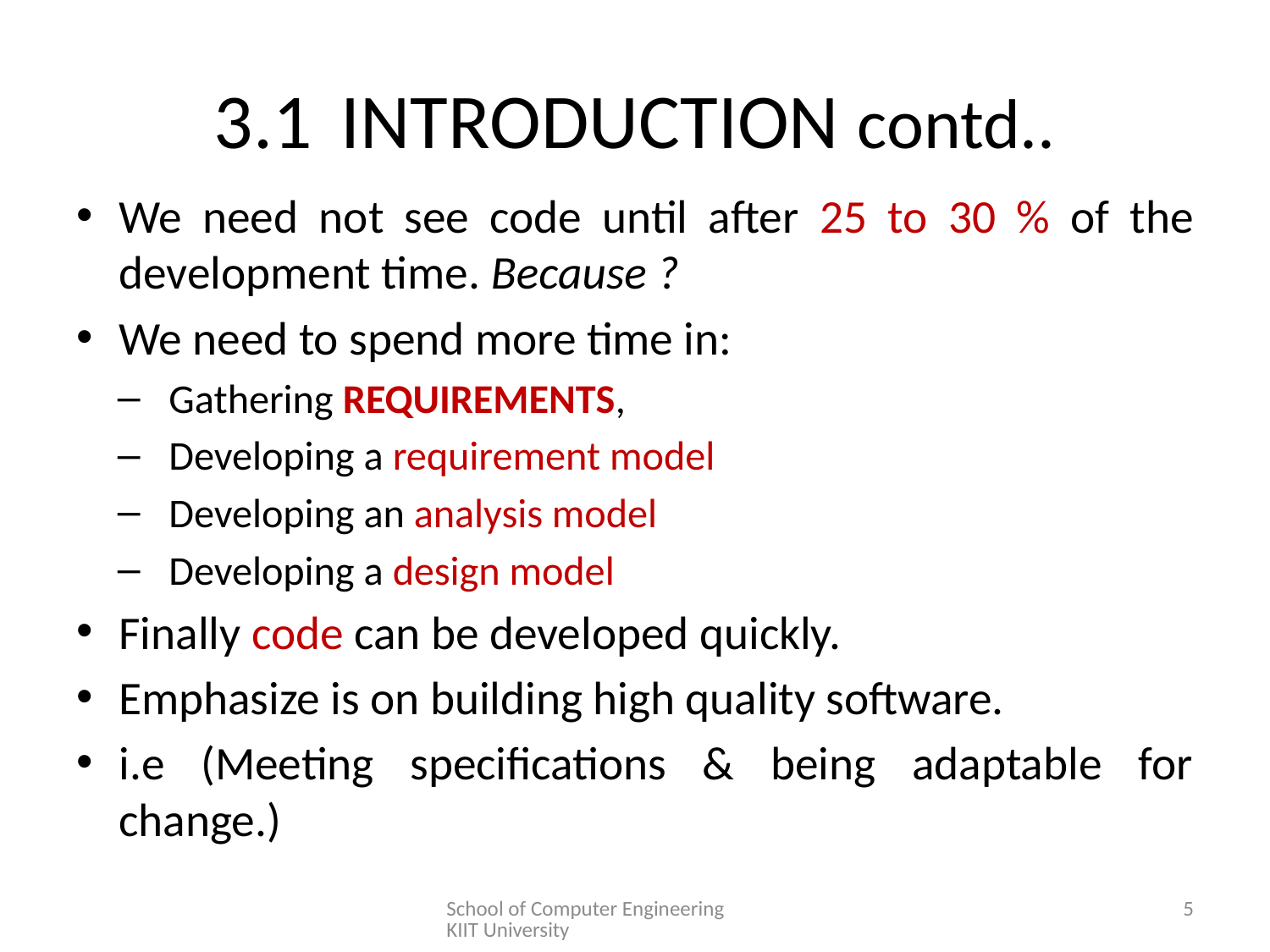

# 3.1	INTRODUCTION contd..
We need not see code until after 25 to 30 % of the development time. Because ?
We need to spend more time in:
Gathering REQUIREMENTS,
Developing a requirement model
Developing an analysis model
Developing a design model
Finally code can be developed quickly.
Emphasize is on building high quality software.
i.e (Meeting specifications & being adaptable for change.)
School of Computer Engineering                   KIIT University
5